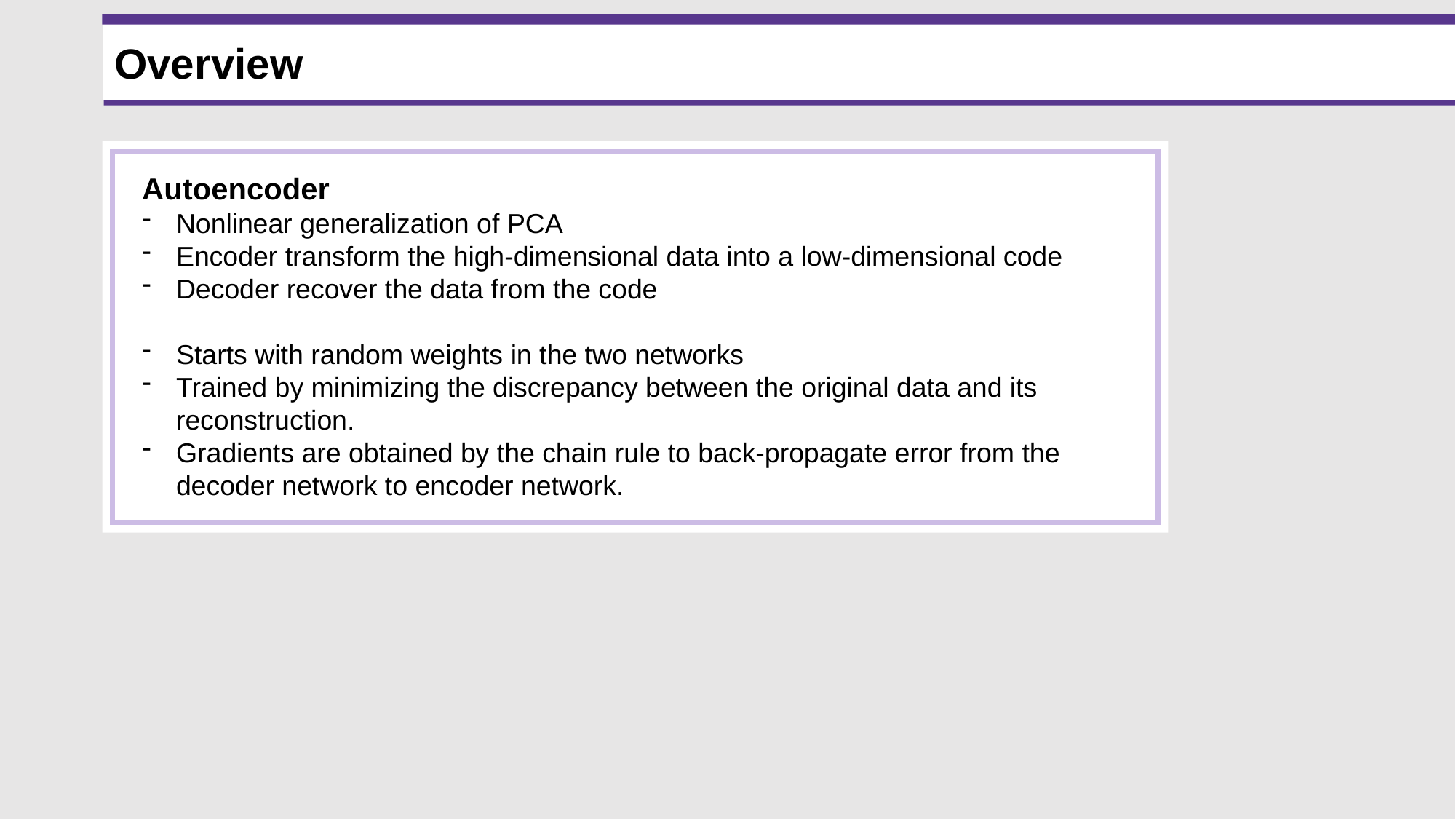

Overview

Autoencoder
Nonlinear generalization of PCA
Encoder transform the high-dimensional data into a low-dimensional code
Decoder recover the data from the code

Starts with random weights in the two networks
Trained by minimizing the discrepancy between the original data and its reconstruction.
Gradients are obtained by the chain rule to back-propagate error from the decoder network to encoder network.